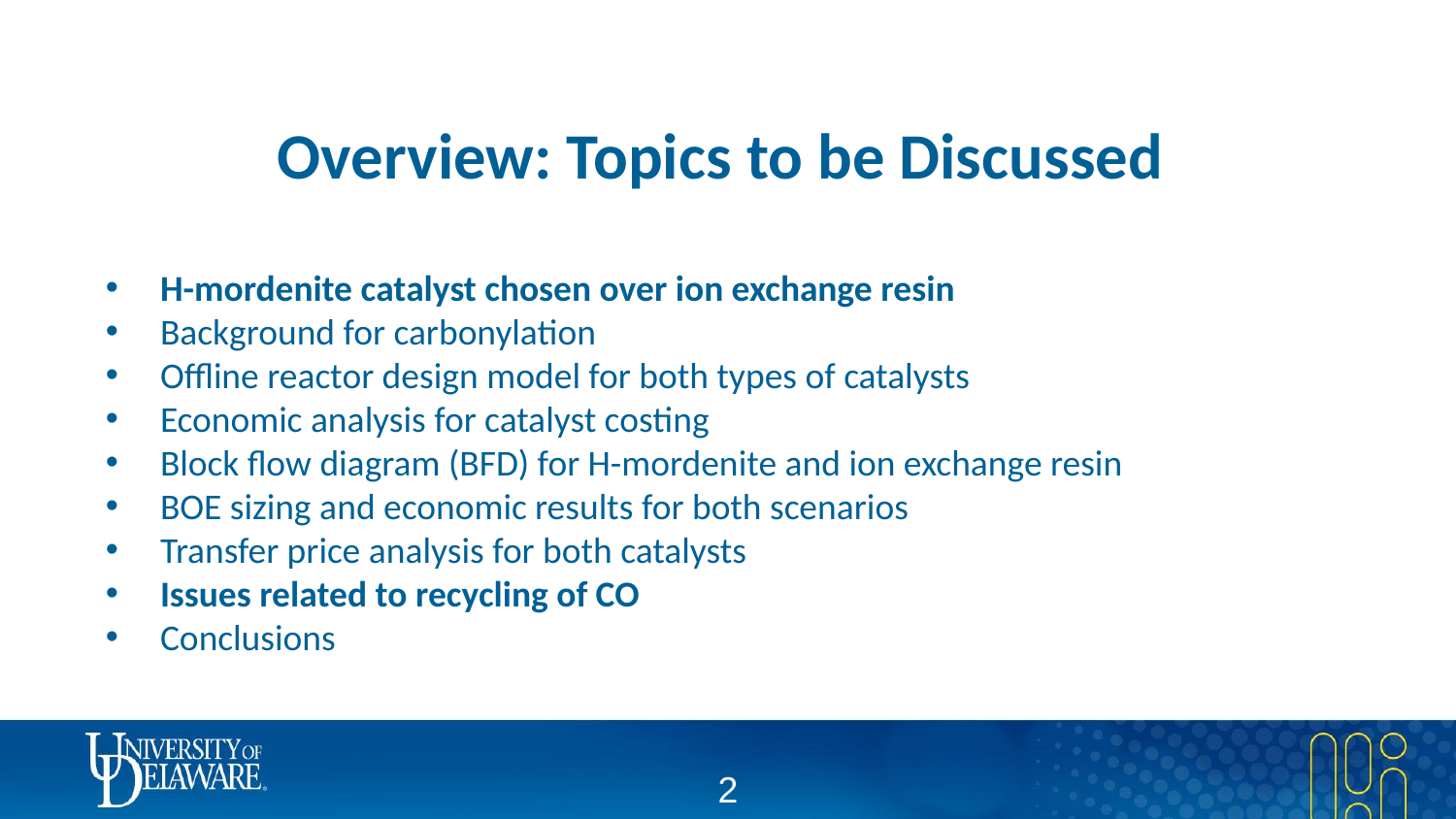

# Overview: Topics to be Discussed
H-mordenite catalyst chosen over ion exchange resin
Background for carbonylation
Offline reactor design model for both types of catalysts
Economic analysis for catalyst costing
Block flow diagram (BFD) for H-mordenite and ion exchange resin
BOE sizing and economic results for both scenarios
Transfer price analysis for both catalysts
Issues related to recycling of CO
Conclusions
2